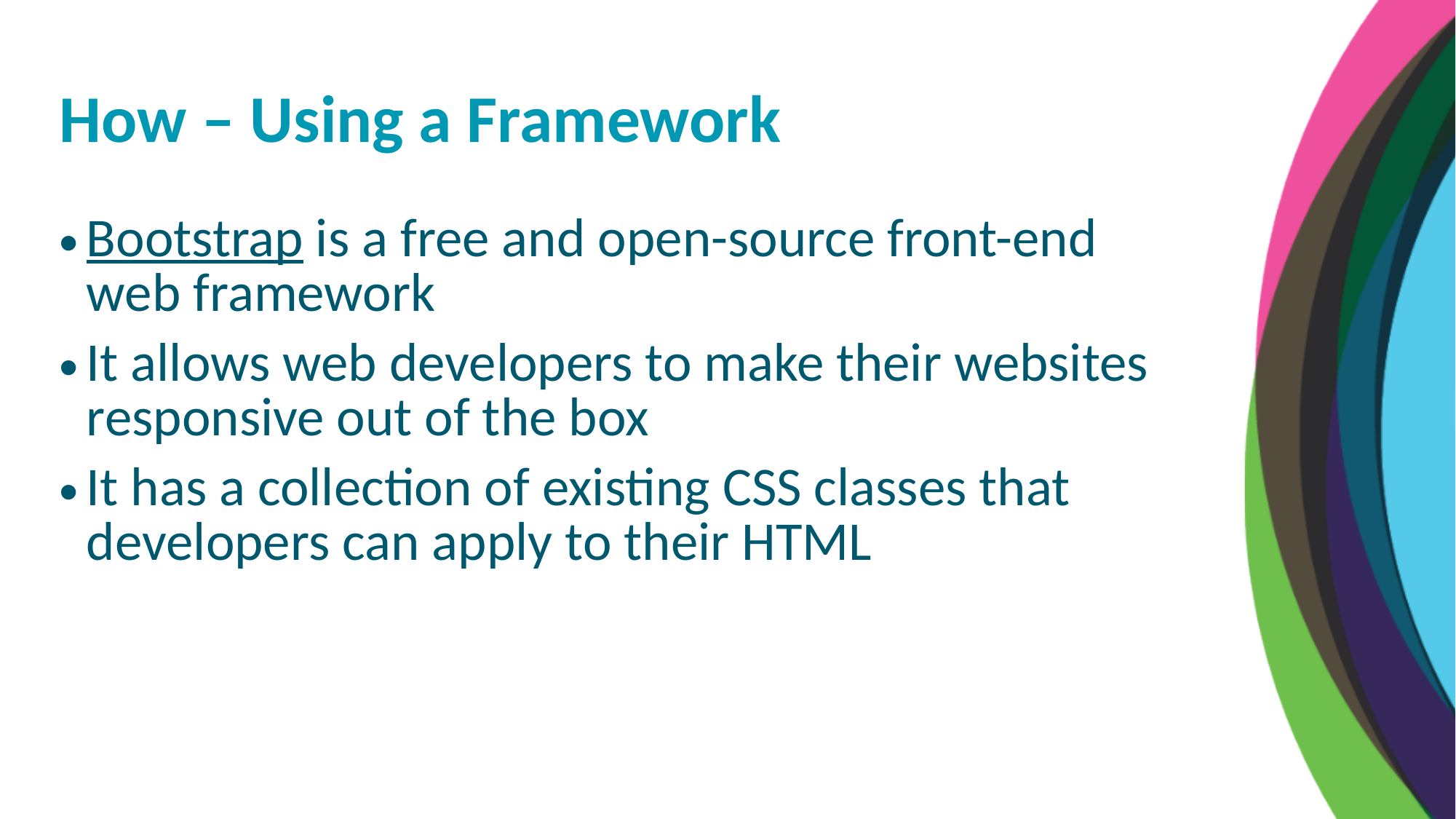

How – Using a Framework
Bootstrap is a free and open-source front-end web framework
It allows web developers to make their websites responsive out of the box
It has a collection of existing CSS classes that developers can apply to their HTML